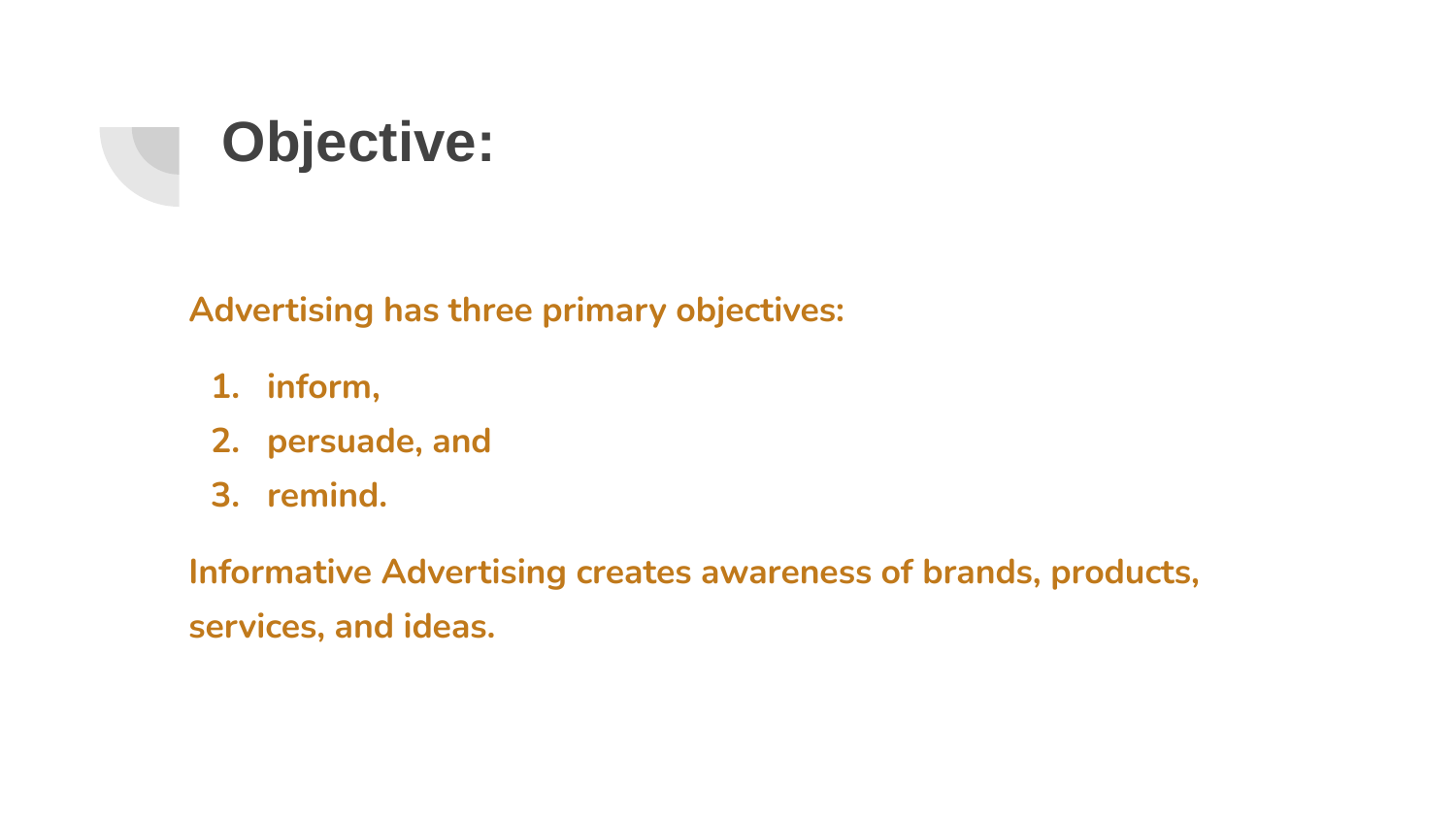

# Objective:
Advertising has three primary objectives:
 inform,
 persuade, and
 remind.
Informative Advertising creates awareness of brands, products, services, and ideas.